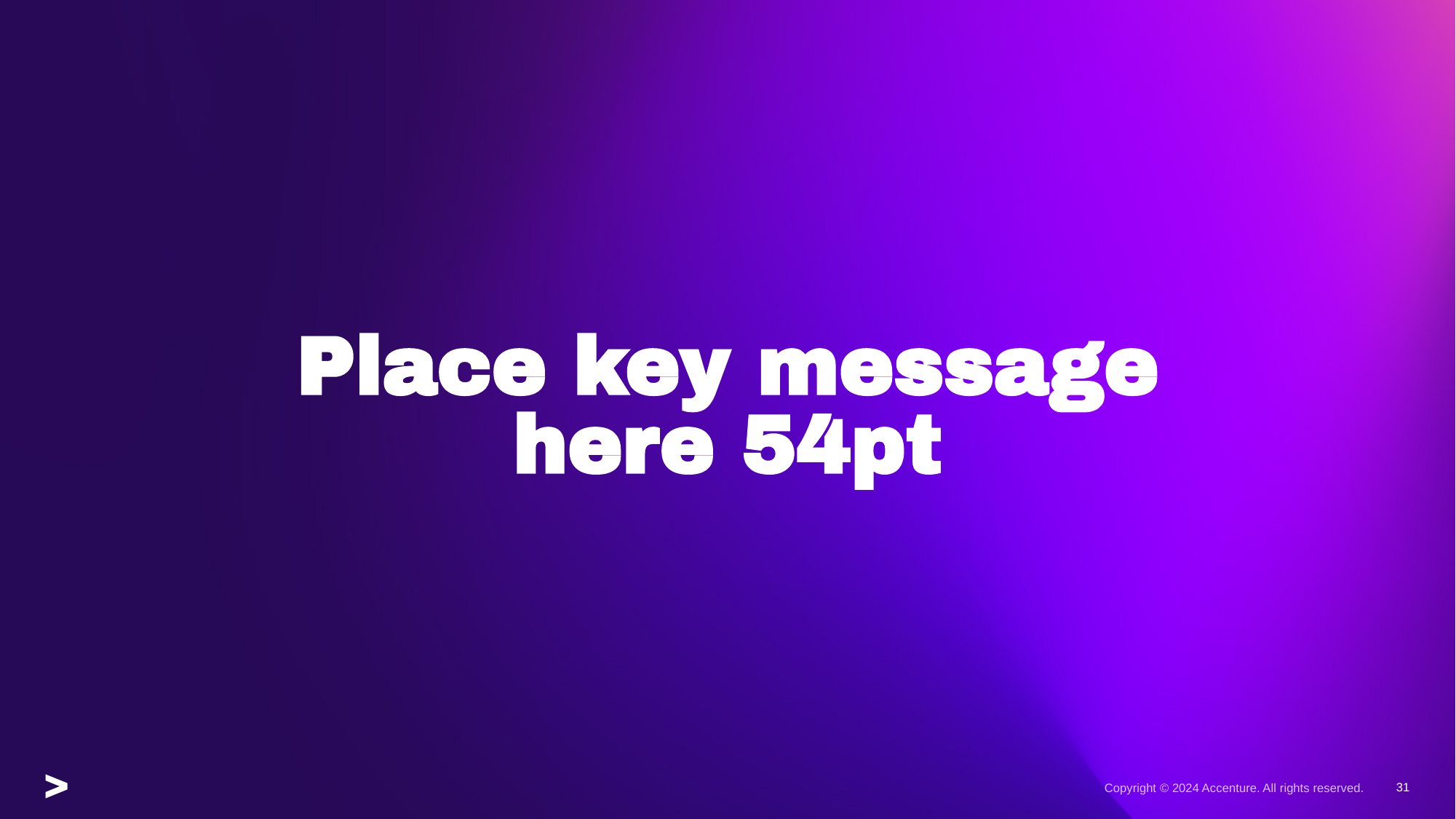

# Place key message here 54pt
31